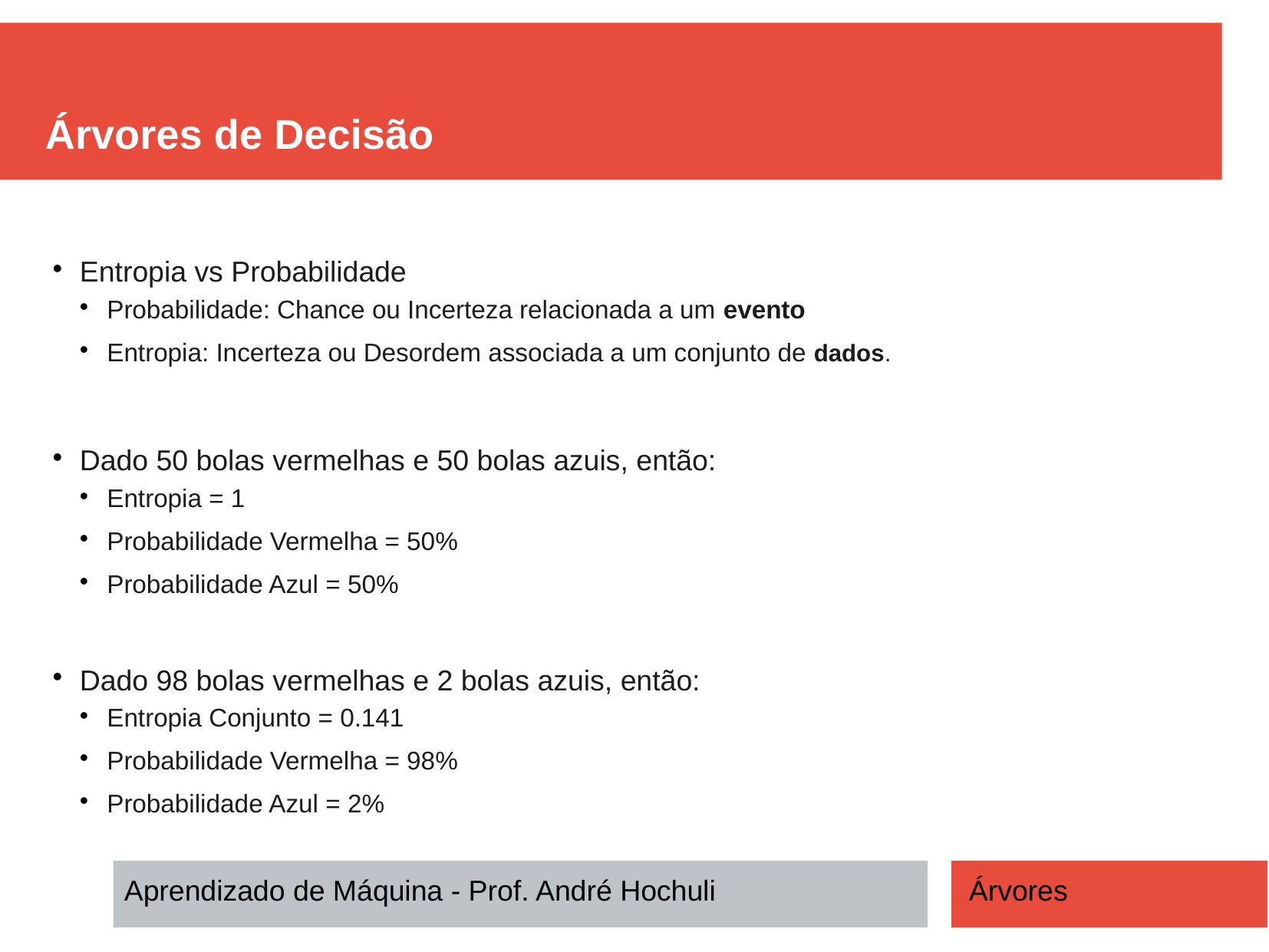

Árvores de Decisão

Entropia vs Probabilidade
Probabilidade: Chance ou Incerteza relacionada a um evento
Entropia: Incerteza ou Desordem associada a um conjunto de dados.

Dado 50 bolas vermelhas e 50 bolas azuis, então:
Entropia = 1
Probabilidade Vermelha = 50%
Probabilidade Azul = 50%

Dado 98 bolas vermelhas e 2 bolas azuis, então:
Entropia Conjunto = 0.141
Probabilidade Vermelha = 98%
Probabilidade Azul = 2%

Aprendizado de Máquina - Prof. André Hochuli
Árvores